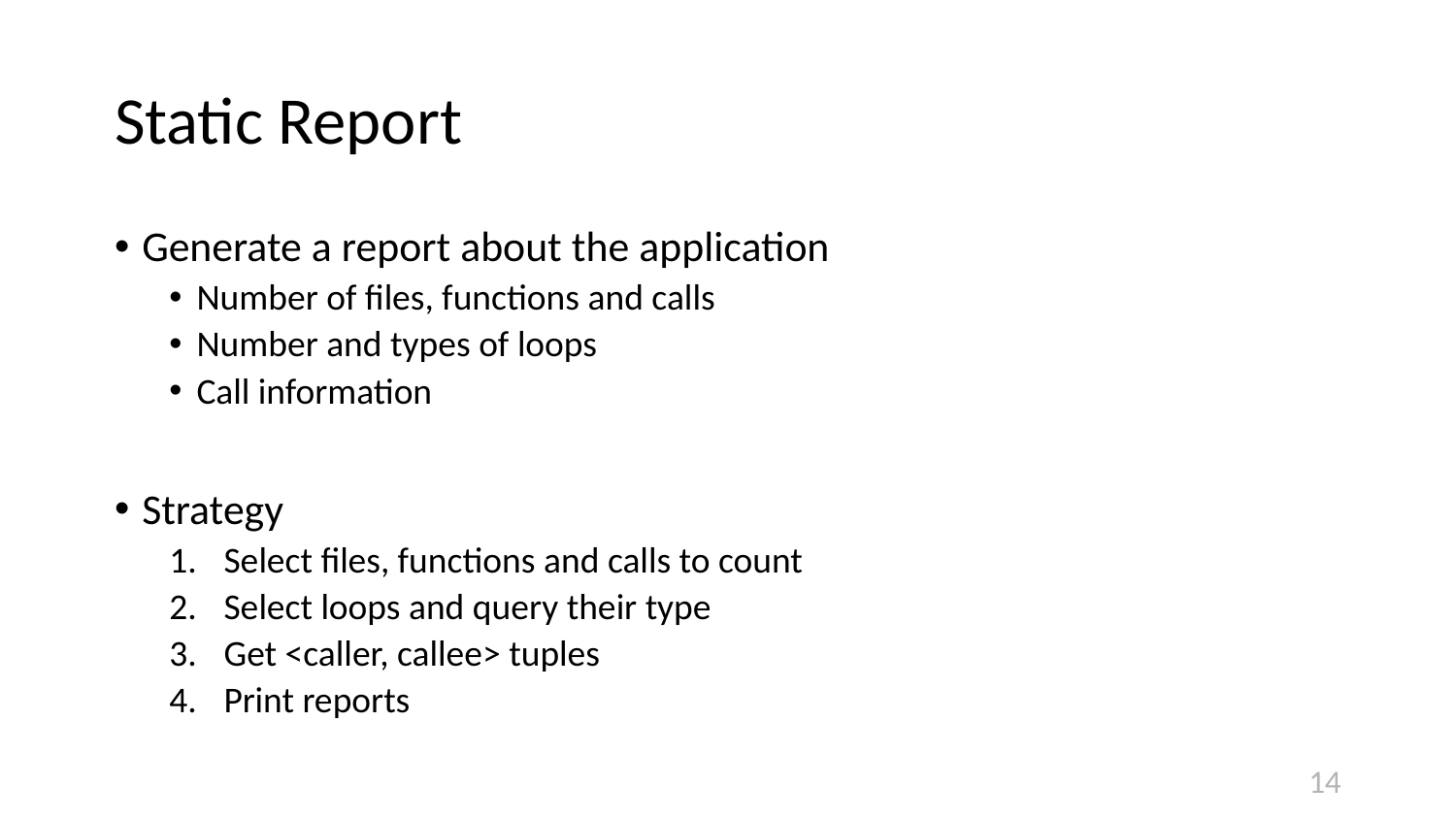

# Static Report
Generate a report about the application
Number of files, functions and calls
Number and types of loops
Call information

Strategy
Select files, functions and calls to count
Select loops and query their type
Get <caller, callee> tuples
Print reports
14